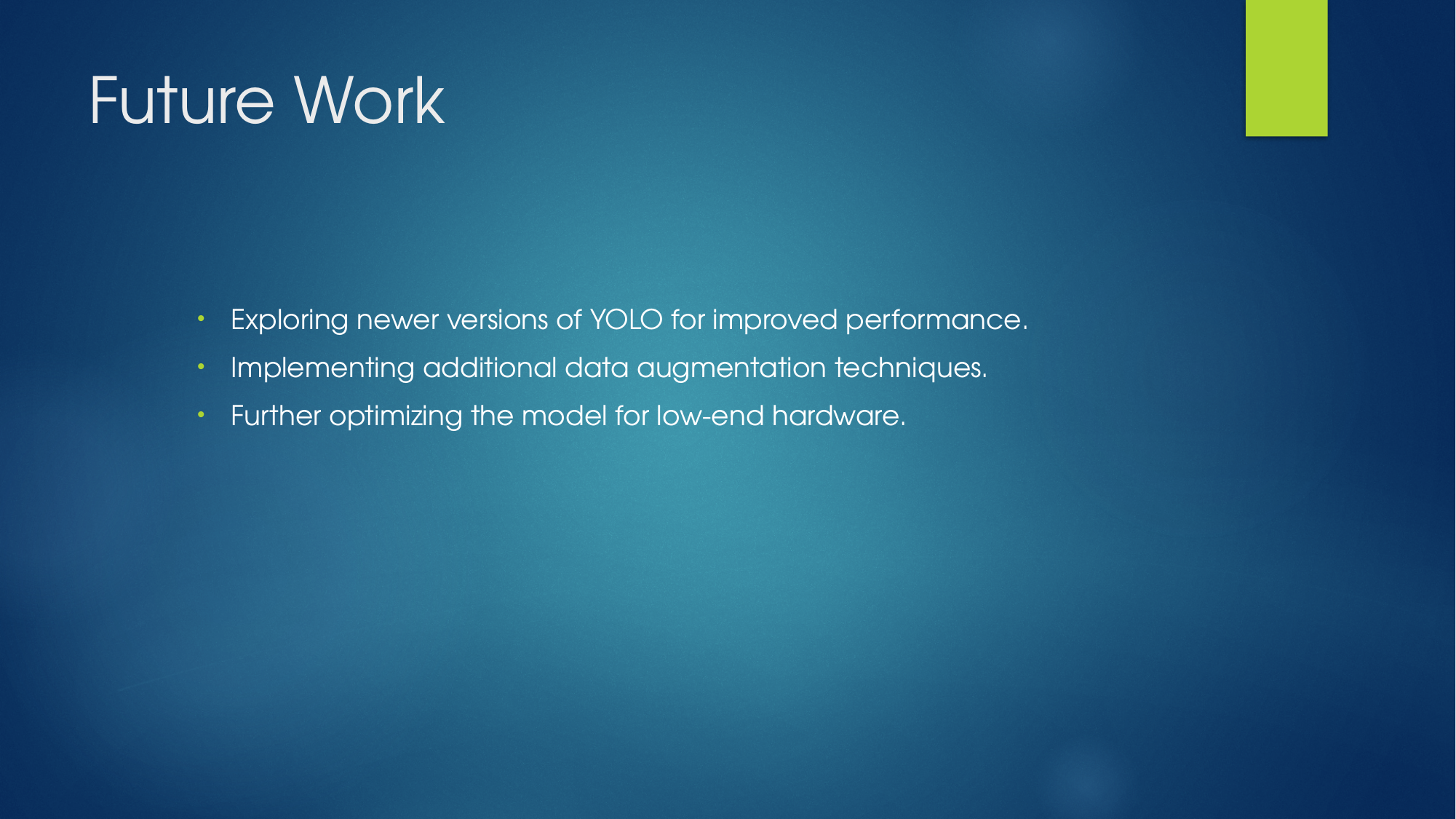

# Future Work

Exploring newer versions of YOLO for improved performance.
Implementing additional data augmentation techniques.
Further optimizing the model for low-end hardware.